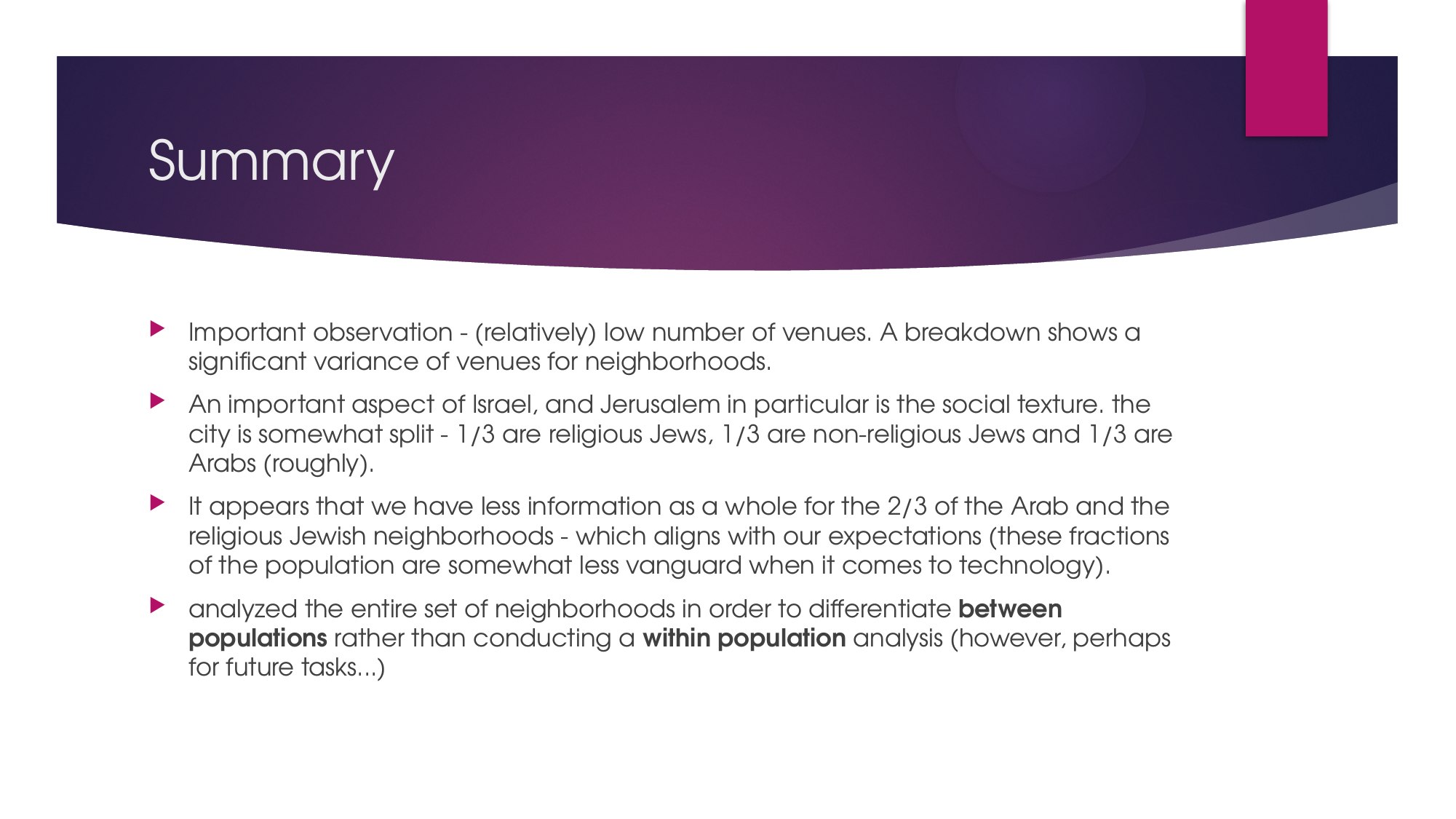

# Summary
Important observation - (relatively) low number of venues. A breakdown shows a significant variance of venues for neighborhoods.
An important aspect of Israel, and Jerusalem in particular is the social texture. the city is somewhat split - 1/3 are religious Jews, 1/3 are non-religious Jews and 1/3 are Arabs (roughly).
It appears that we have less information as a whole for the 2/3 of the Arab and the religious Jewish neighborhoods - which aligns with our expectations (these fractions of the population are somewhat less vanguard when it comes to technology).
analyzed the entire set of neighborhoods in order to differentiate between populations rather than conducting a within population analysis (however, perhaps for future tasks...)